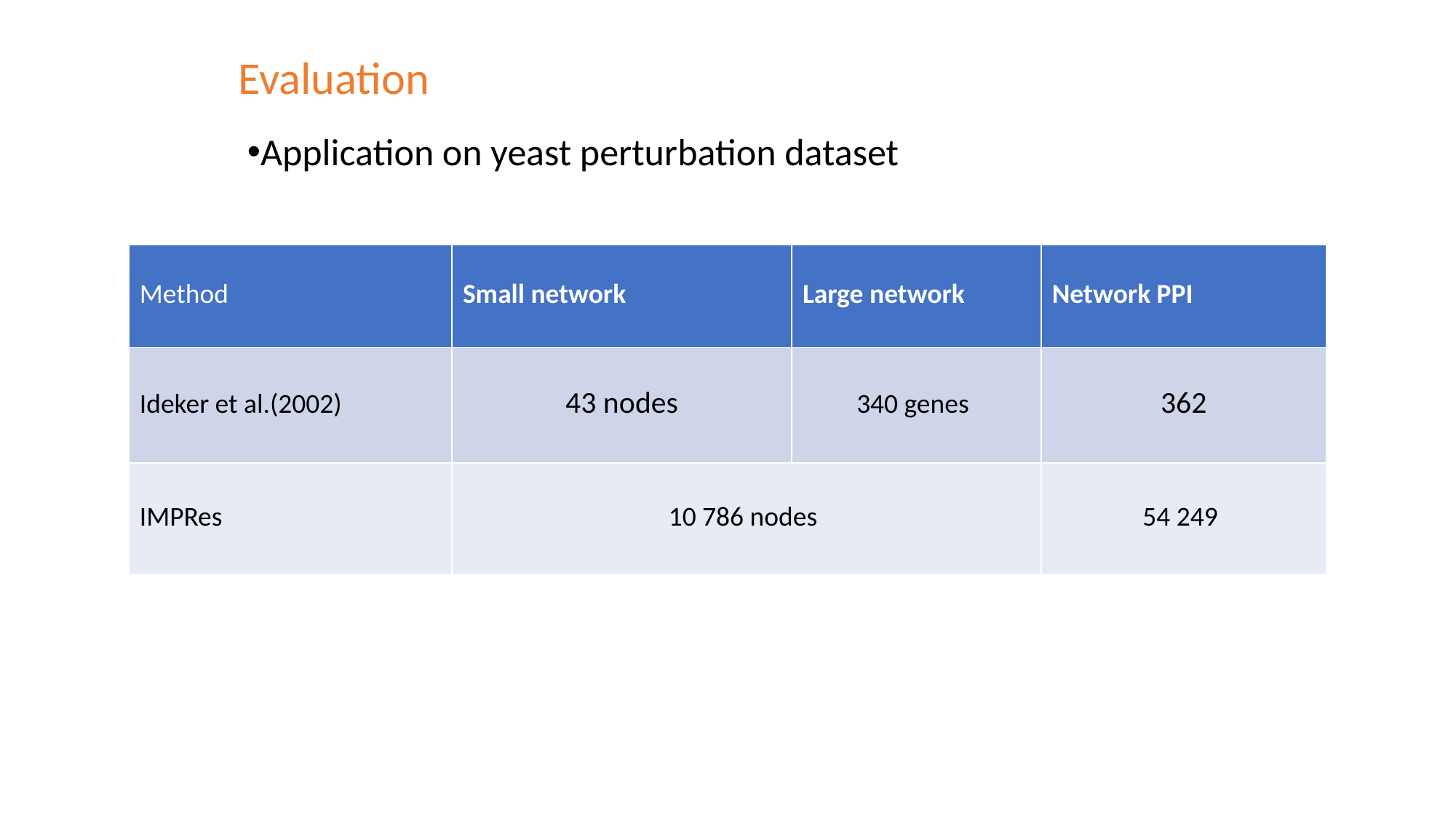

Evaluation
Application on yeast perturbation dataset
| Method | Small network | Large network | Network PPI |
| --- | --- | --- | --- |
| Ideker et al.(2002) | 43 nodes | 340 genes | 362 |
| IMPRes | 10 786 nodes | 73.2±2.6 | 54 249 |